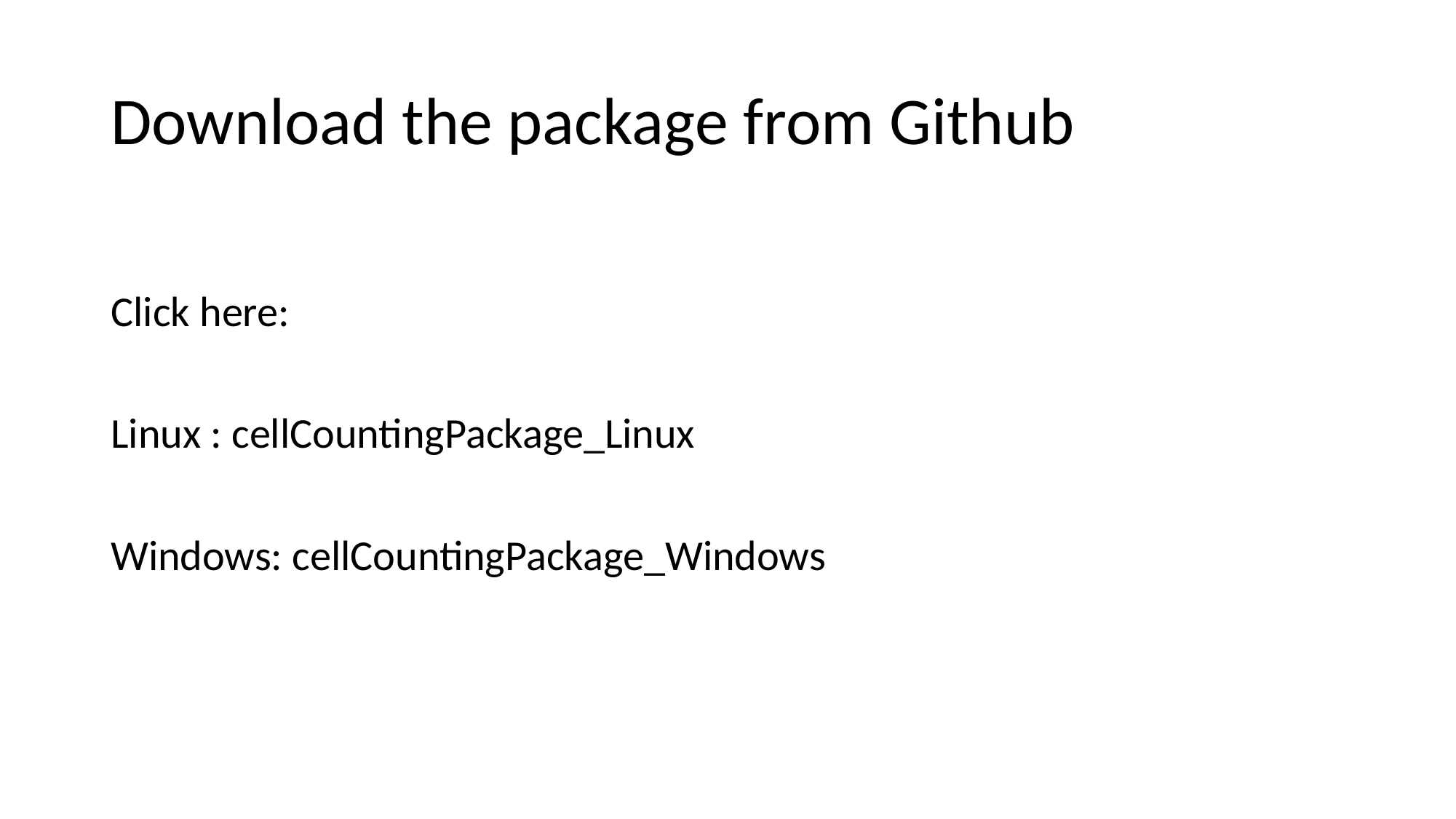

# Download the package from Github

Click here:

Linux : cellCountingPackage_Linux

Windows: cellCountingPackage_Windows